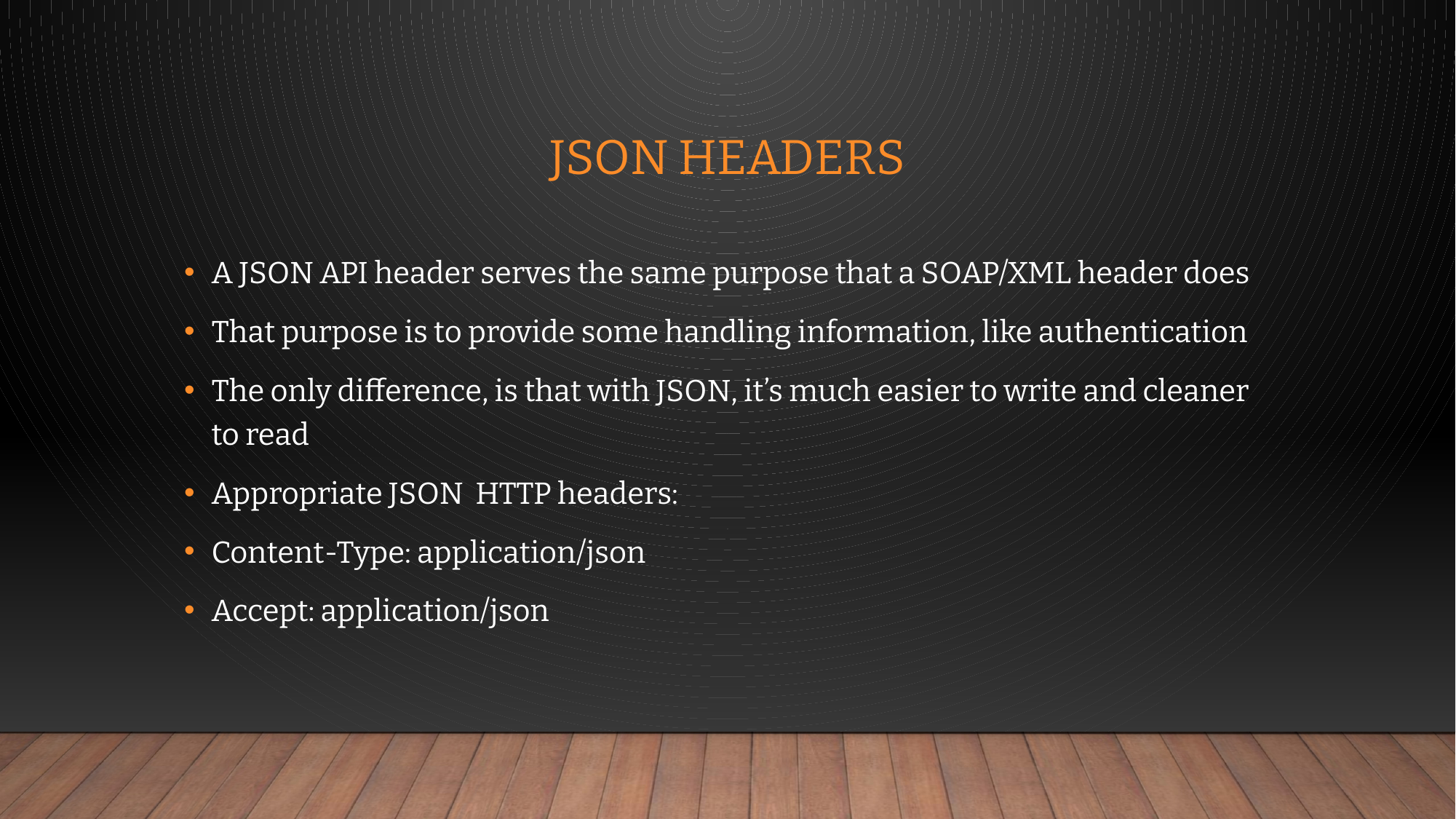

# JSON headers
A JSON API header serves the same purpose that a SOAP/XML header does
That purpose is to provide some handling information, like authentication
The only difference, is that with JSON, it’s much easier to write and cleaner to read
Appropriate JSON  HTTP headers:
Content-Type: application/json
Accept: application/json